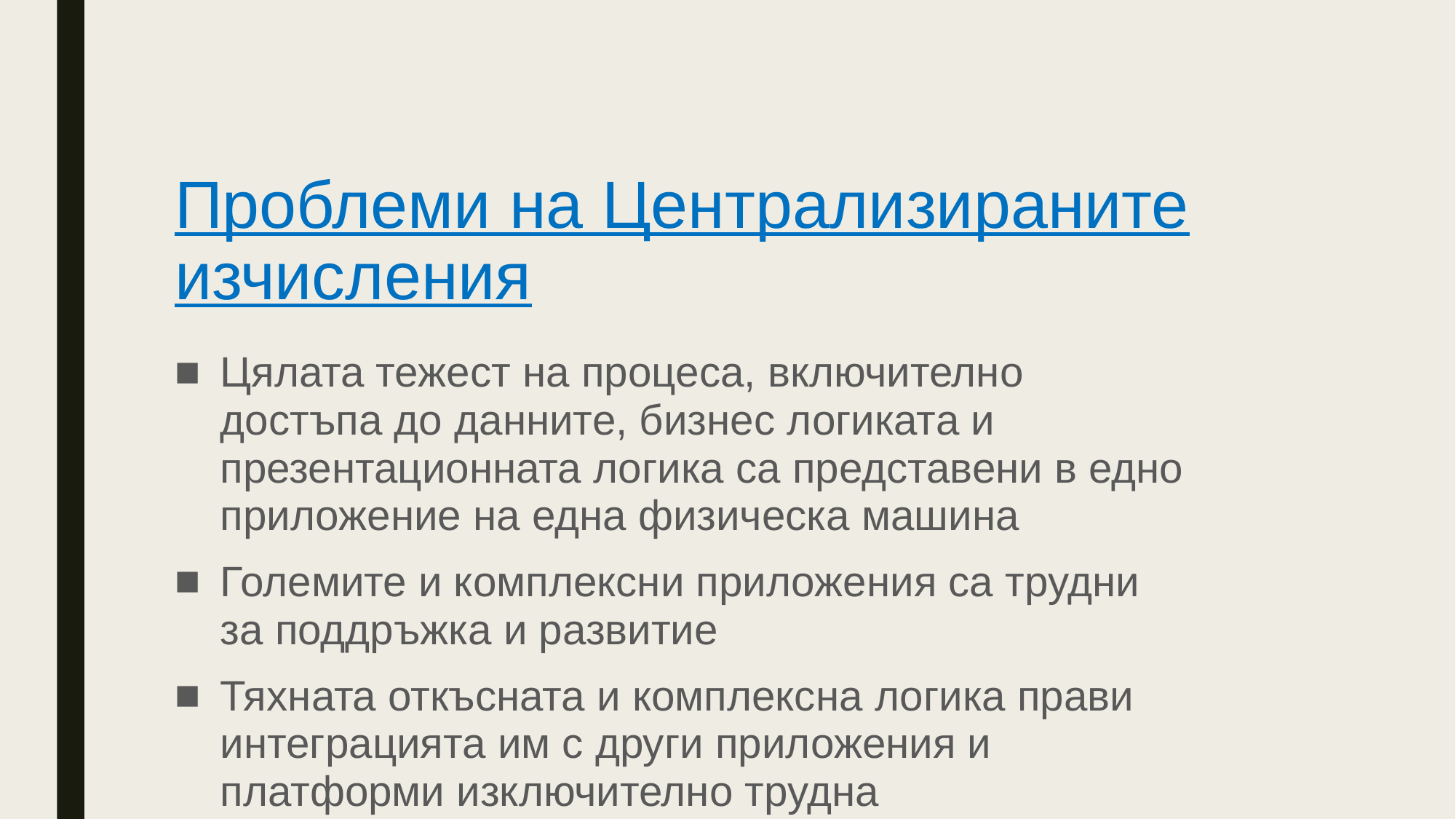

# Проблеми на Централизираните изчисления
Цялата тежест на процеса, включително достъпа до данните, бизнес логиката и презентационната логика са представени в едно приложение на една физическа машина
Големите и комплексни приложения са трудни за поддръжка и развитие
Тяхната откъсната и комплексна логика прави интеграцията им с други приложения и платформи изключително трудна